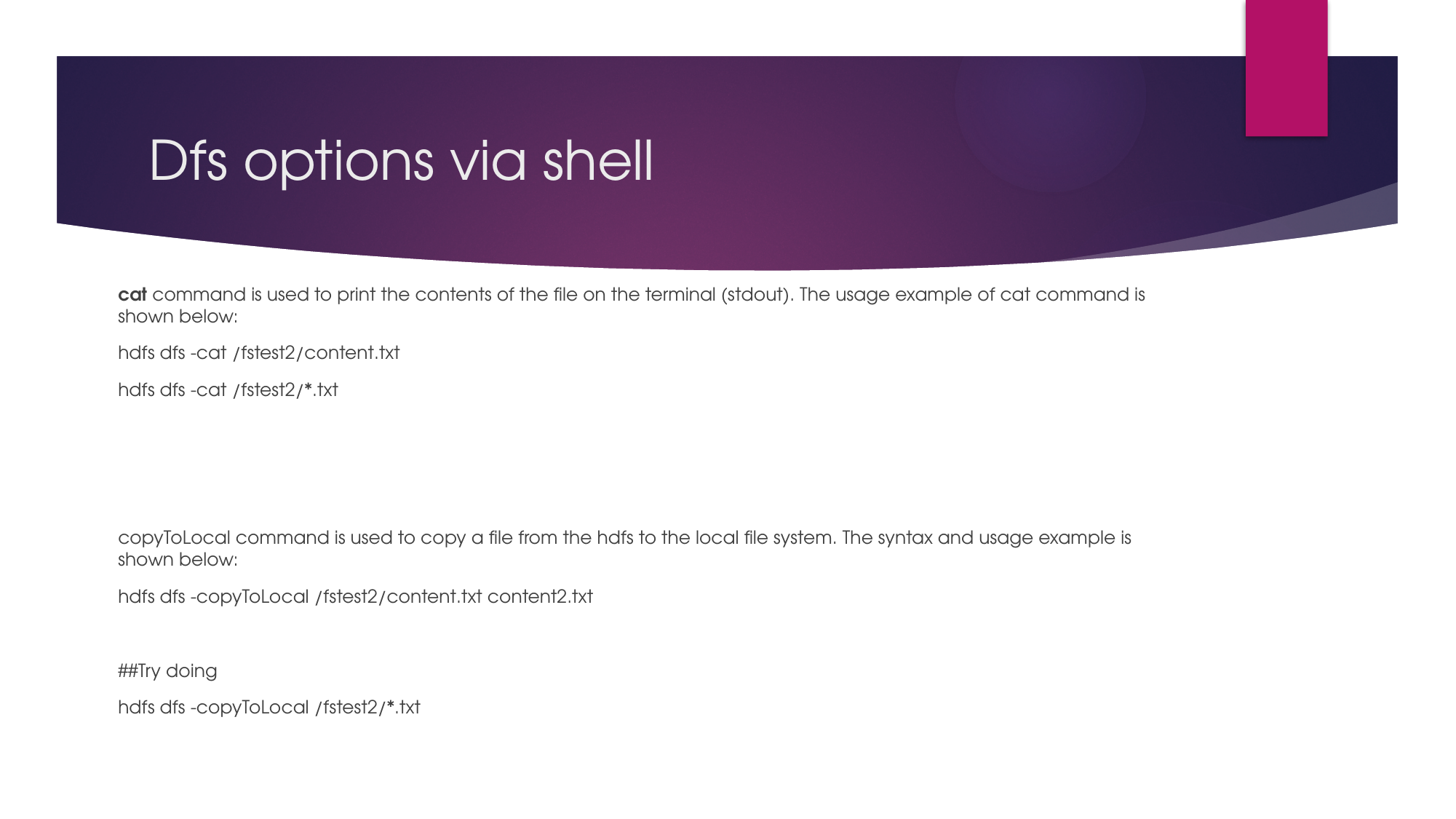

# Dfs options via shell
cat command is used to print the contents of the file on the terminal (stdout). The usage example of cat command is shown below:
hdfs dfs -cat /fstest2/content.txt
hdfs dfs -cat /fstest2/*.txt

copyToLocal command is used to copy a file from the hdfs to the local file system. The syntax and usage example is shown below:
hdfs dfs -copyToLocal /fstest2/content.txt content2.txt

##Try doing
hdfs dfs -copyToLocal /fstest2/*.txt